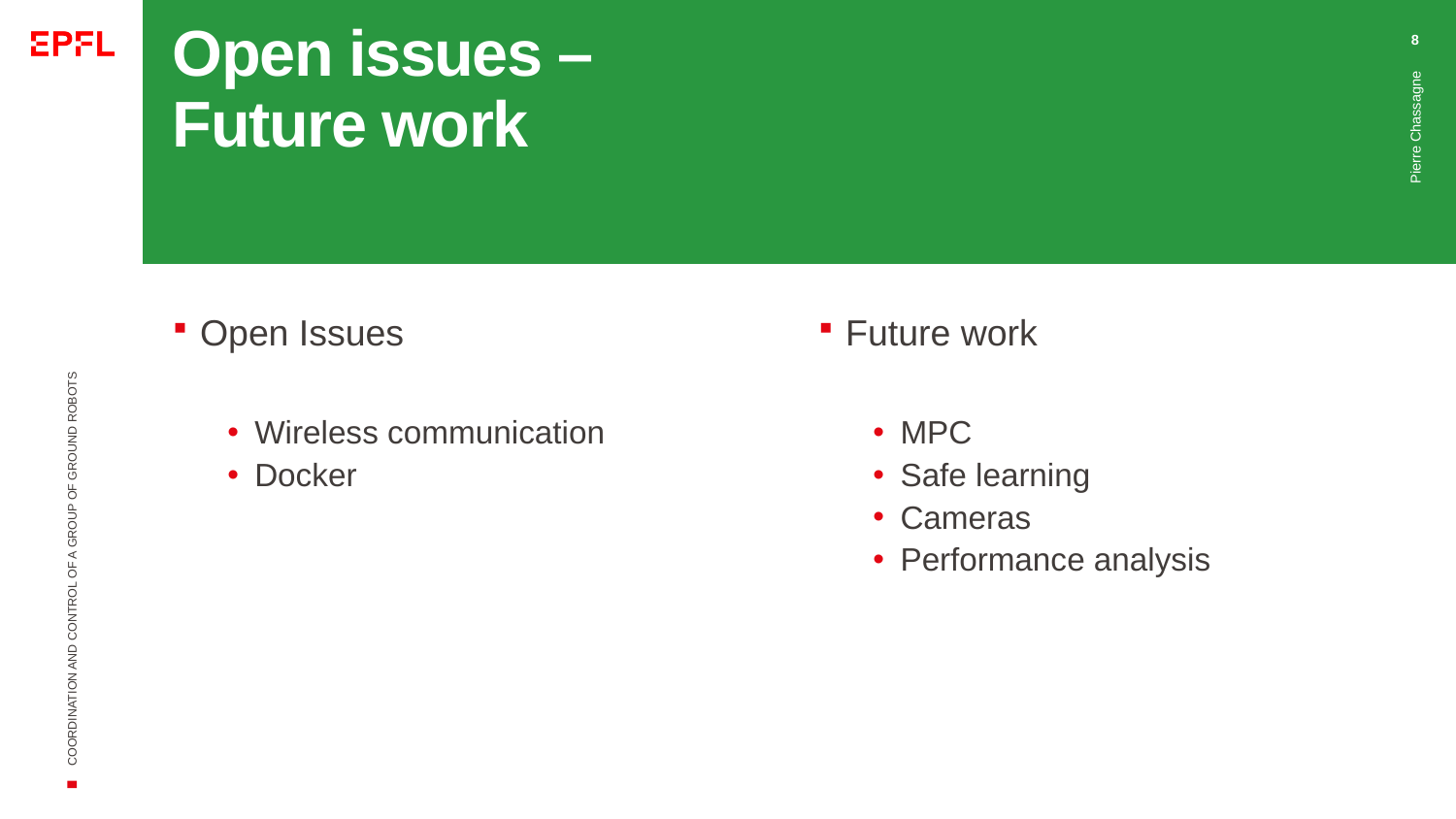

# Open issues – Future work
8
Pierre Chassagne
Open Issues

Wireless communication
Docker
Future work

MPC
Safe learning
Cameras
Performance analysis
COORDINATION AND CONTROL OF A GROUP OF GROUND ROBOTS